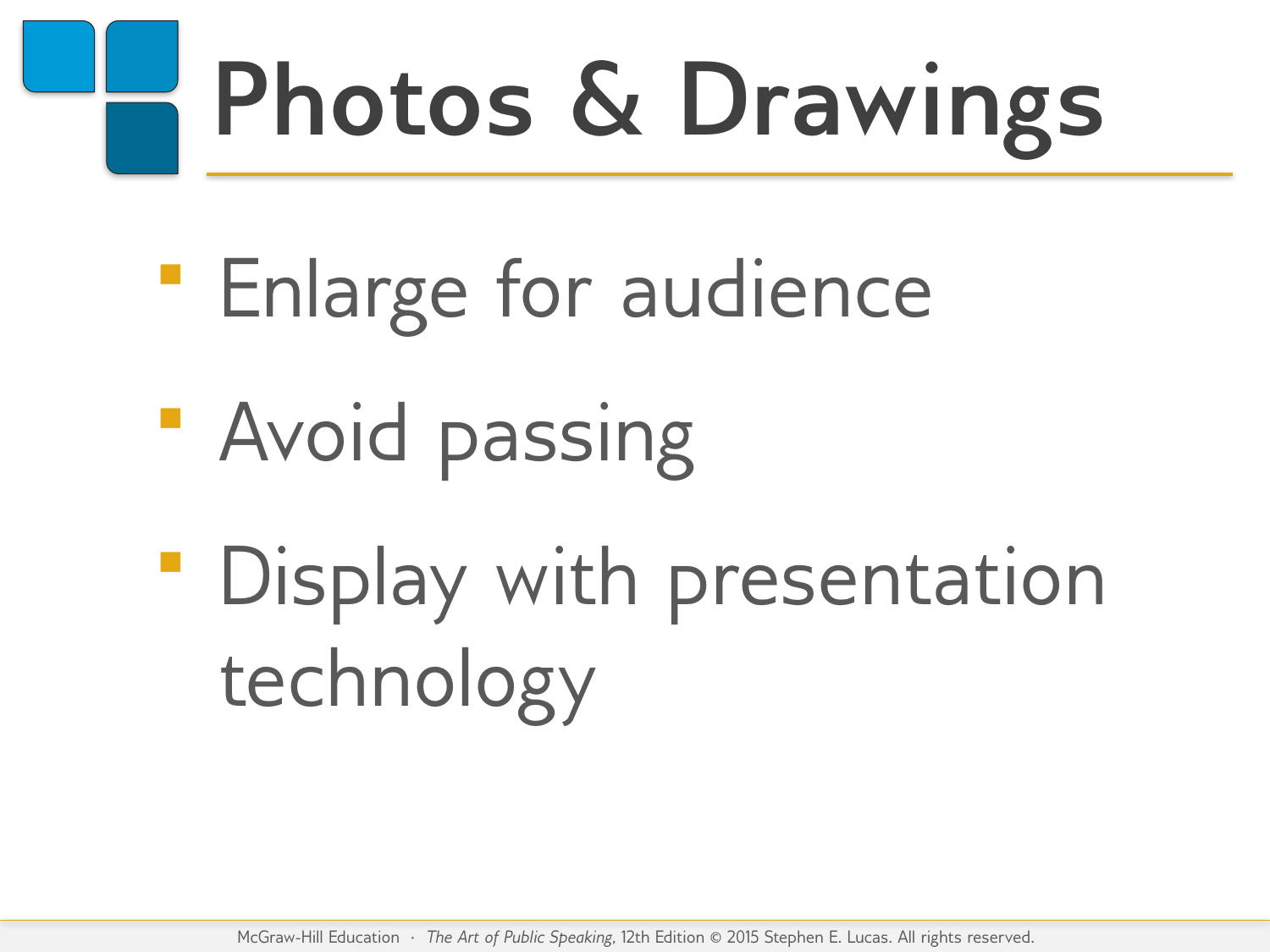

# Photos & Drawings
Enlarge for audience
Avoid passing
Display with presentation technology